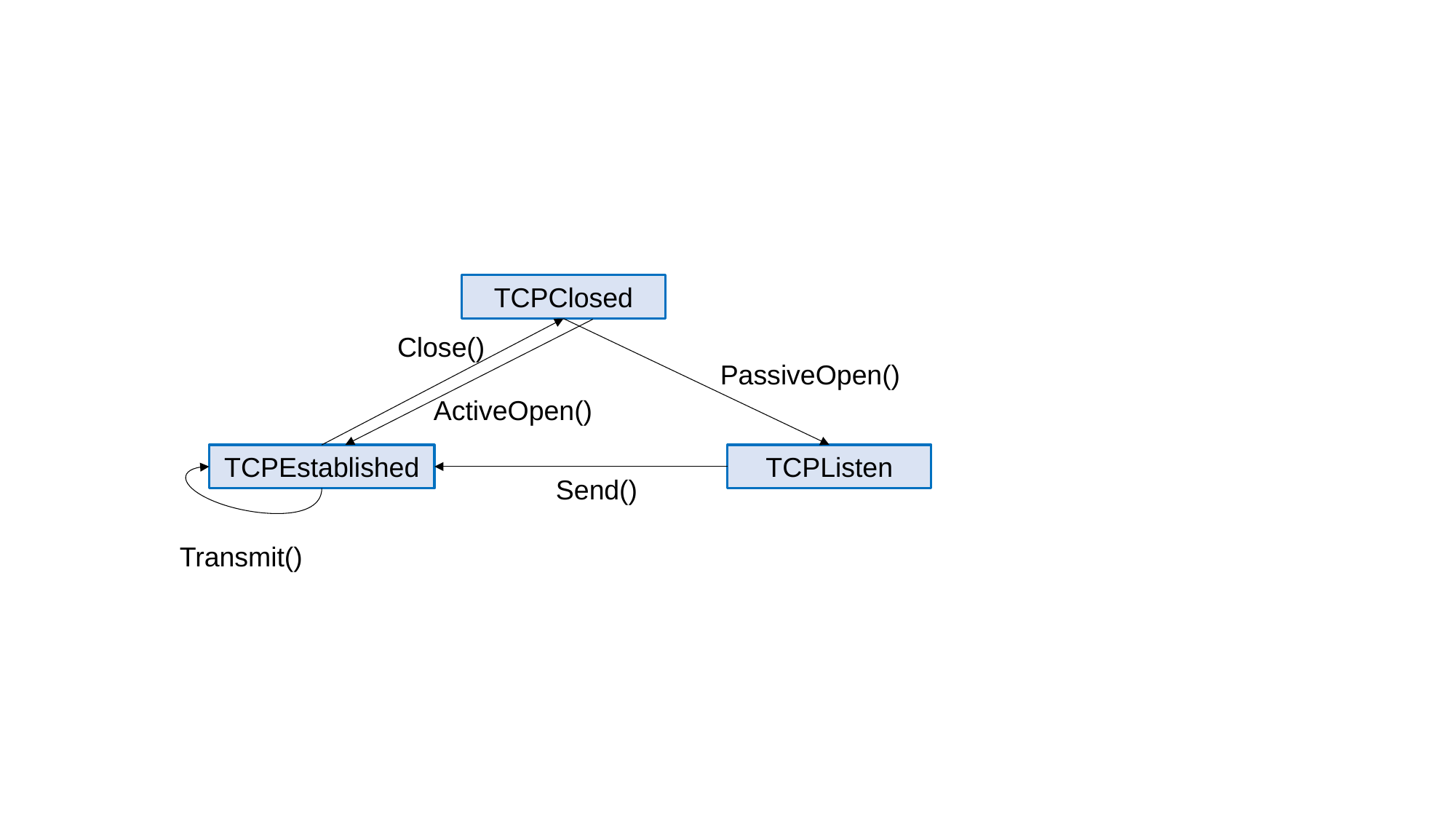

TCPClosed
TCPListen
Close()
PassiveOpen()
ActiveOpen()
TCPEstablished
Send()
Transmit()